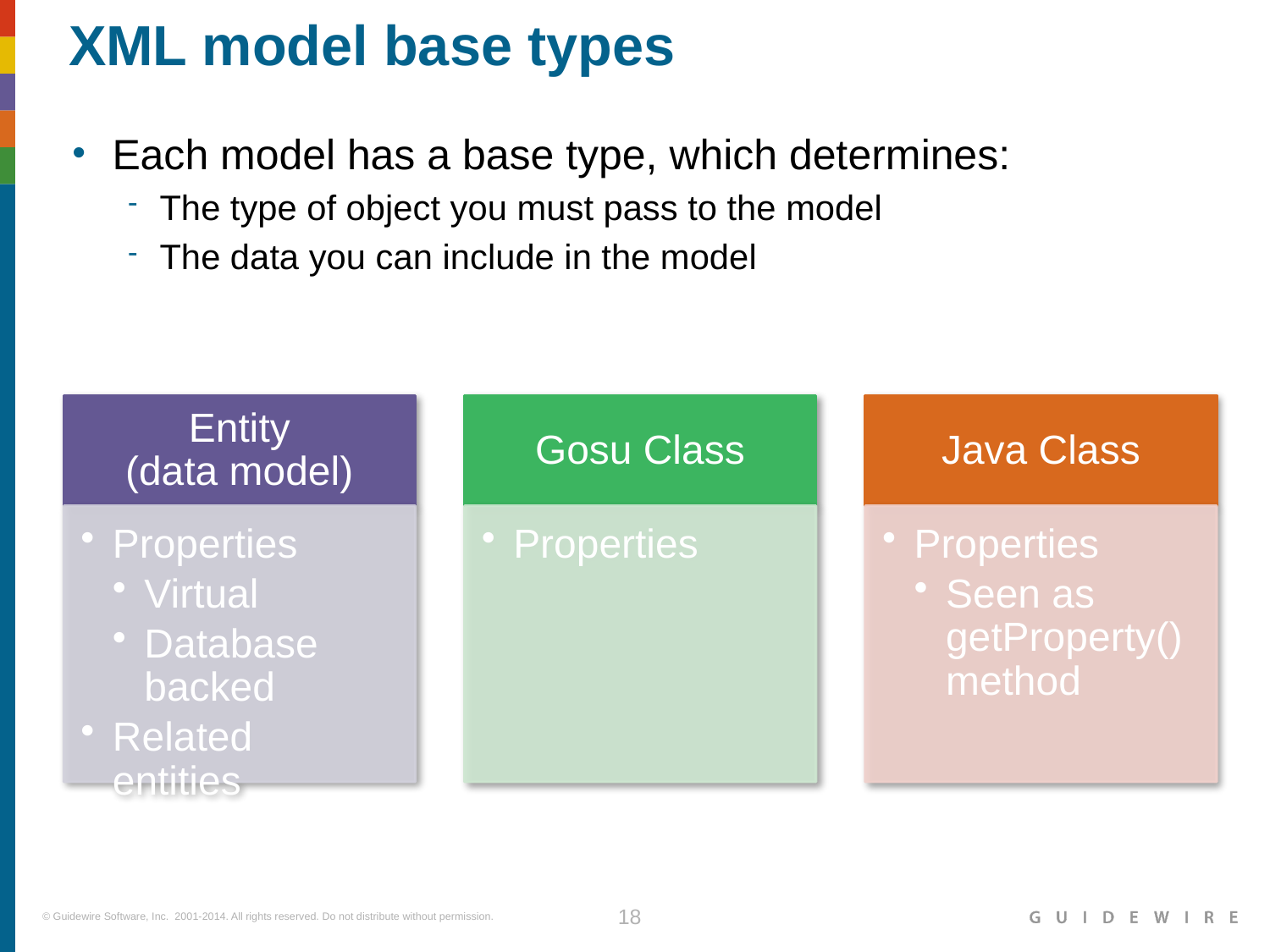

# XML model base types
Each model has a base type, which determines:
The type of object you must pass to the model
The data you can include in the model

Entity
(data model)
Properties
Virtual
Database backed
Related entities
Gosu Class
Properties
Java Class
Properties
Seen as getProperty() method